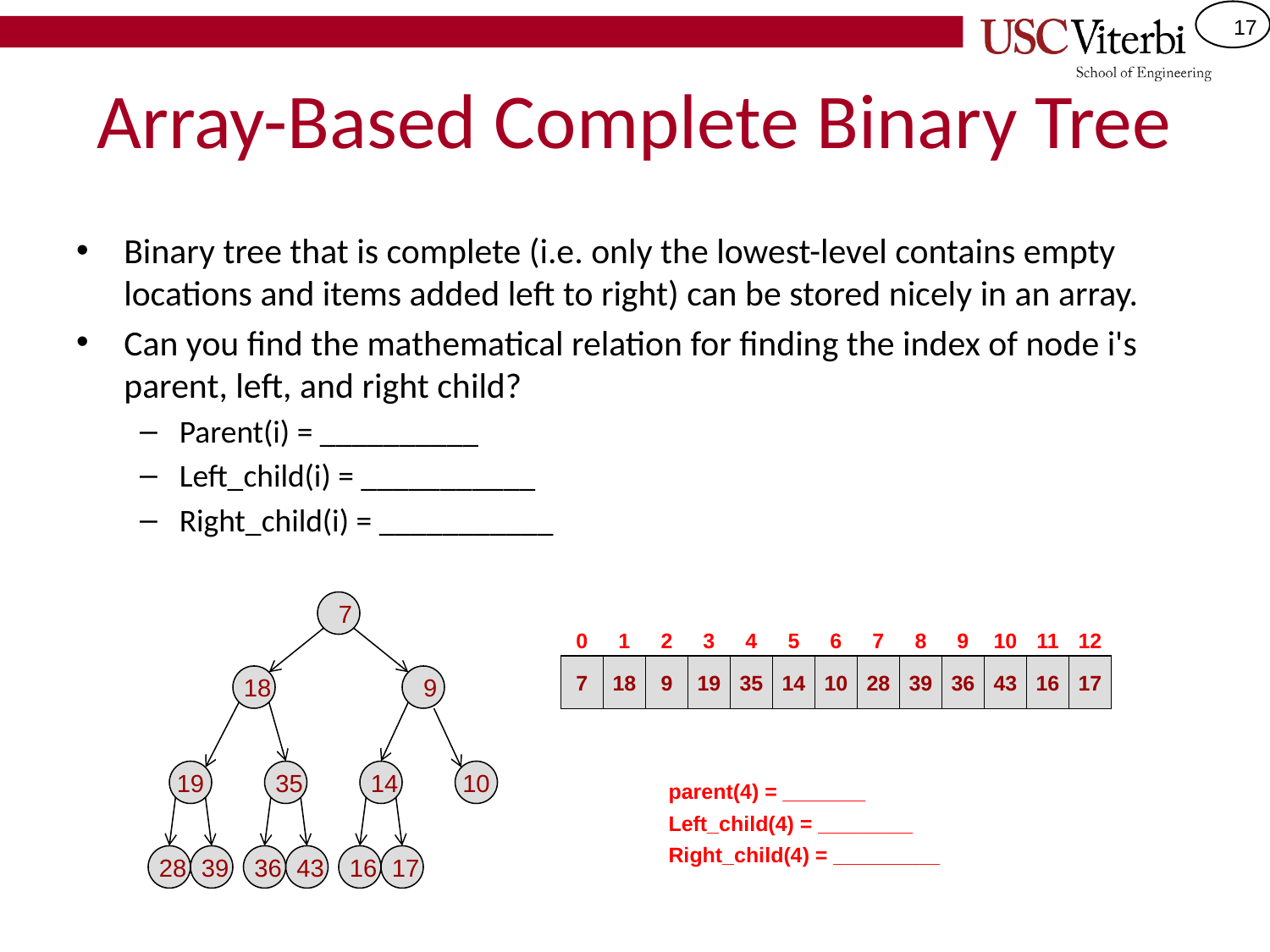

# Array-Based Complete Binary Tree
Binary tree that is complete (i.e. only the lowest-level contains empty locations and items added left to right) can be stored nicely in an array.
Can you find the mathematical relation for finding the index of node i's parent, left, and right child?
Parent(i) = __________
Left_child(i) = ___________
Right_child(i) = ___________

  7

0
1
2
3
4
5
6
7
8
9
10
11
12
7
18
9
19
35
14
10
28
39
36
43
16
17
 18

  9

19

 35

 14

10

parent(4) = _______
Left_child(4) = ________
Right_child(4) = _________
 28

 39

 36

 43

 16

 17